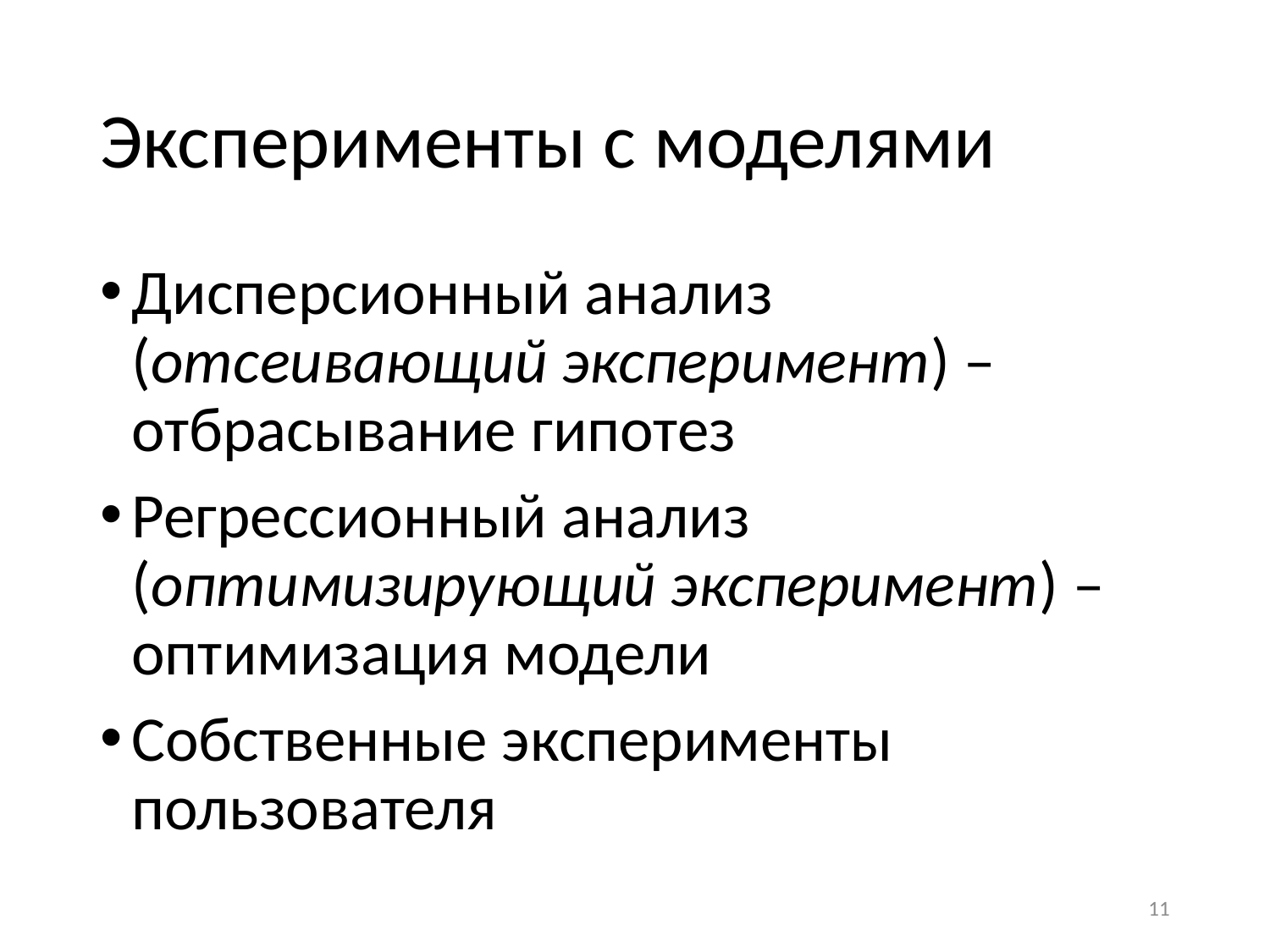

# Эксперименты с моделями
Дисперсионный анализ (отсеивающий эксперимент) – отбрасывание гипотез
Регрессионный анализ (оптимизирующий эксперимент) – оптимизация модели
Собственные эксперименты пользователя

11